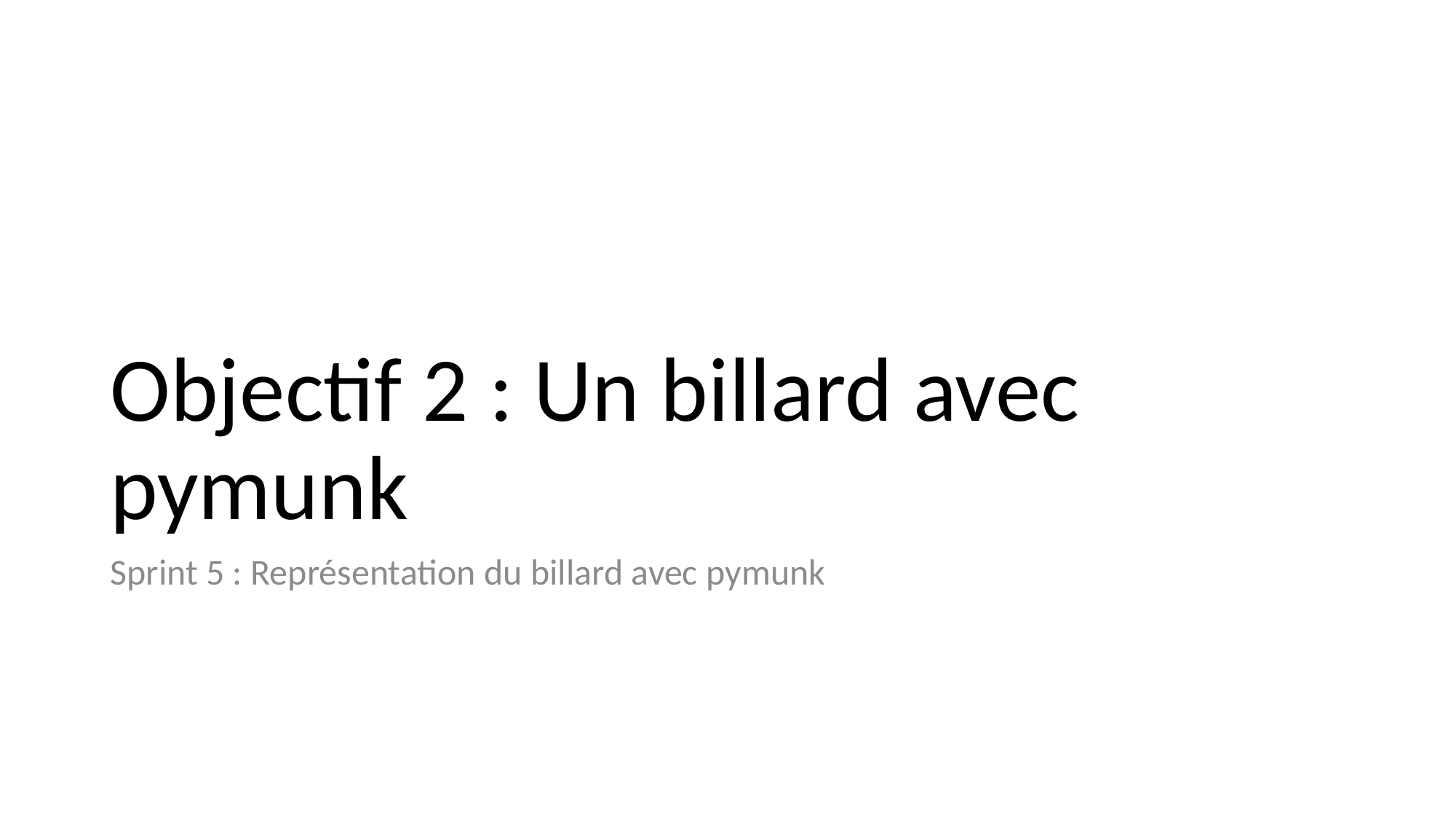

# Objectif 2 : Un billard avec pymunk
Sprint 5 : Représentation du billard avec pymunk